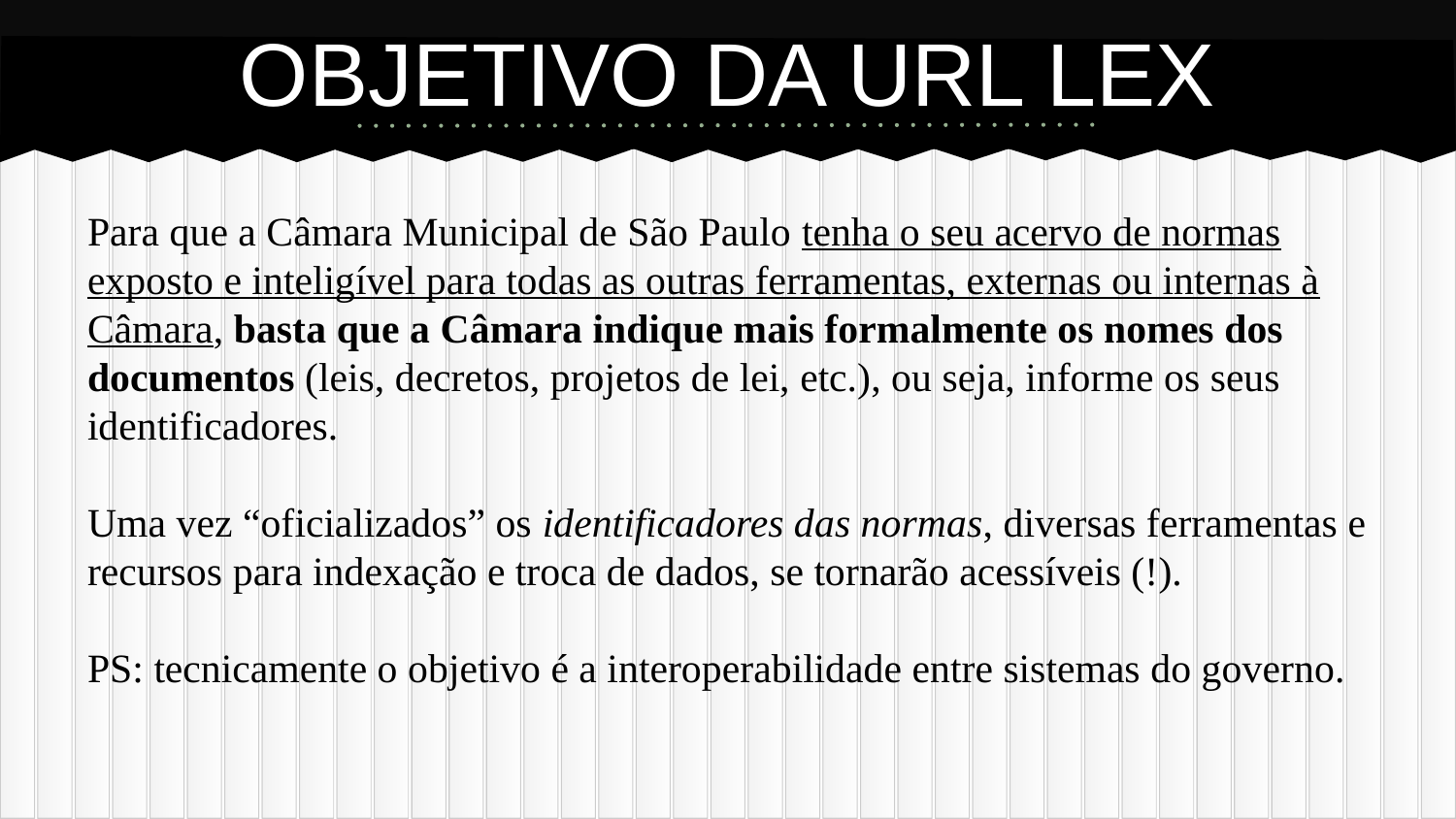

# OBJETIVO DA URL LEX
Para que a Câmara Municipal de São Paulo tenha o seu acervo de normas exposto e inteligível para todas as outras ferramentas, externas ou internas à Câmara, basta que a Câmara indique mais formalmente os nomes dos documentos (leis, decretos, projetos de lei, etc.), ou seja, informe os seus identificadores.

Uma vez “oficializados” os identificadores das normas, diversas ferramentas e recursos para indexação e troca de dados, se tornarão acessíveis (!).

PS: tecnicamente o objetivo é a interoperabilidade entre sistemas do governo.